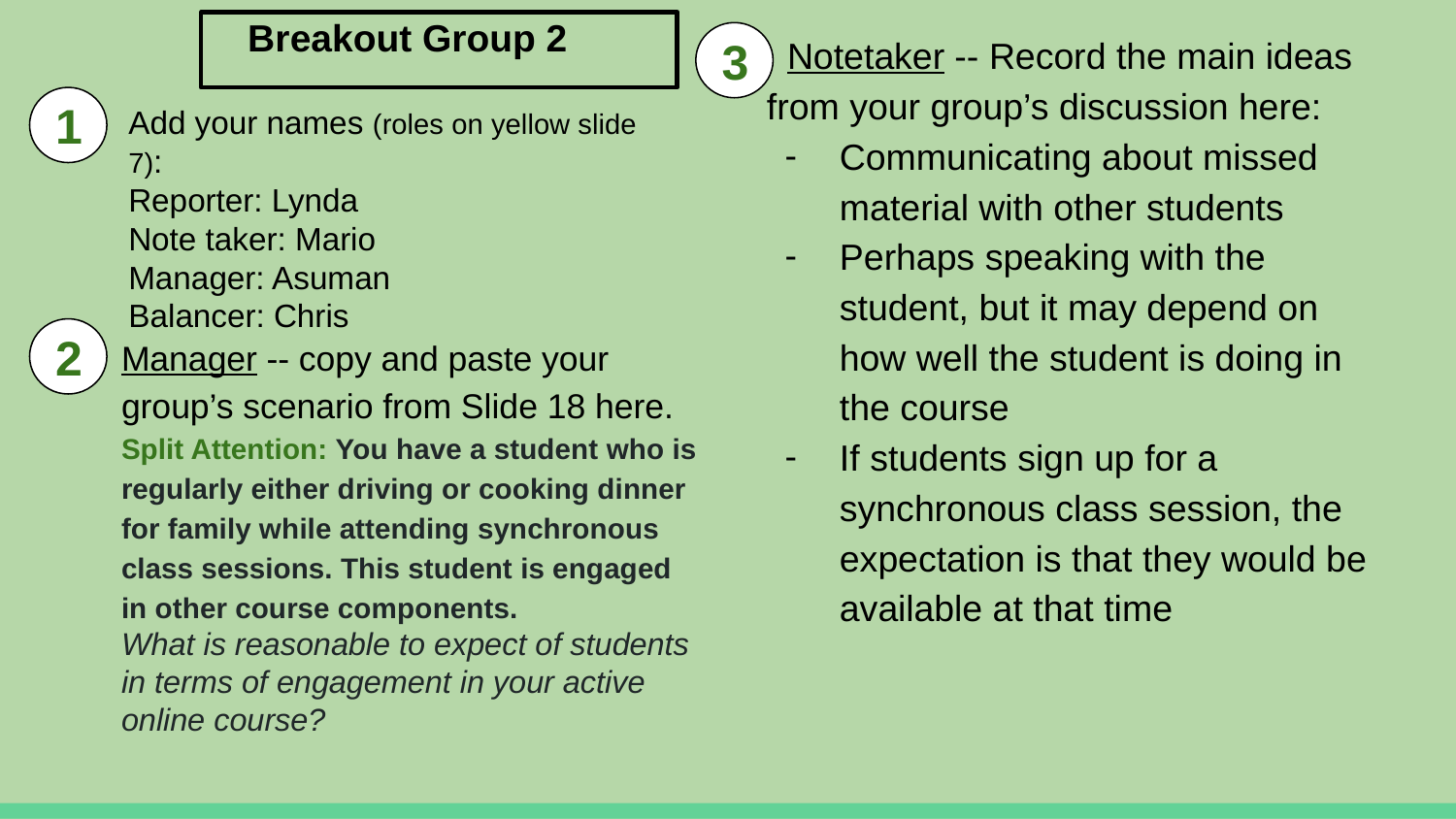

# Breakout Group 2

  Notetaker -- Record the main ideas from your group’s discussion here:
Communicating about missed material with other students
Perhaps speaking with the student, but it may depend on how well the student is doing in the course
If students sign up for a synchronous class session, the expectation is that they would be available at that time

3
1
Add your names (roles on yellow slide 7):
Reporter: Lynda
Note taker: Mario
Manager: Asuman
Balancer: Chris
Manager -- copy and paste your group’s scenario from Slide 18 here. Split Attention: You have a student who is regularly either driving or cooking dinner for family while attending synchronous class sessions. This student is engaged in other course components.
What is reasonable to expect of students in terms of engagement in your active online course?

2